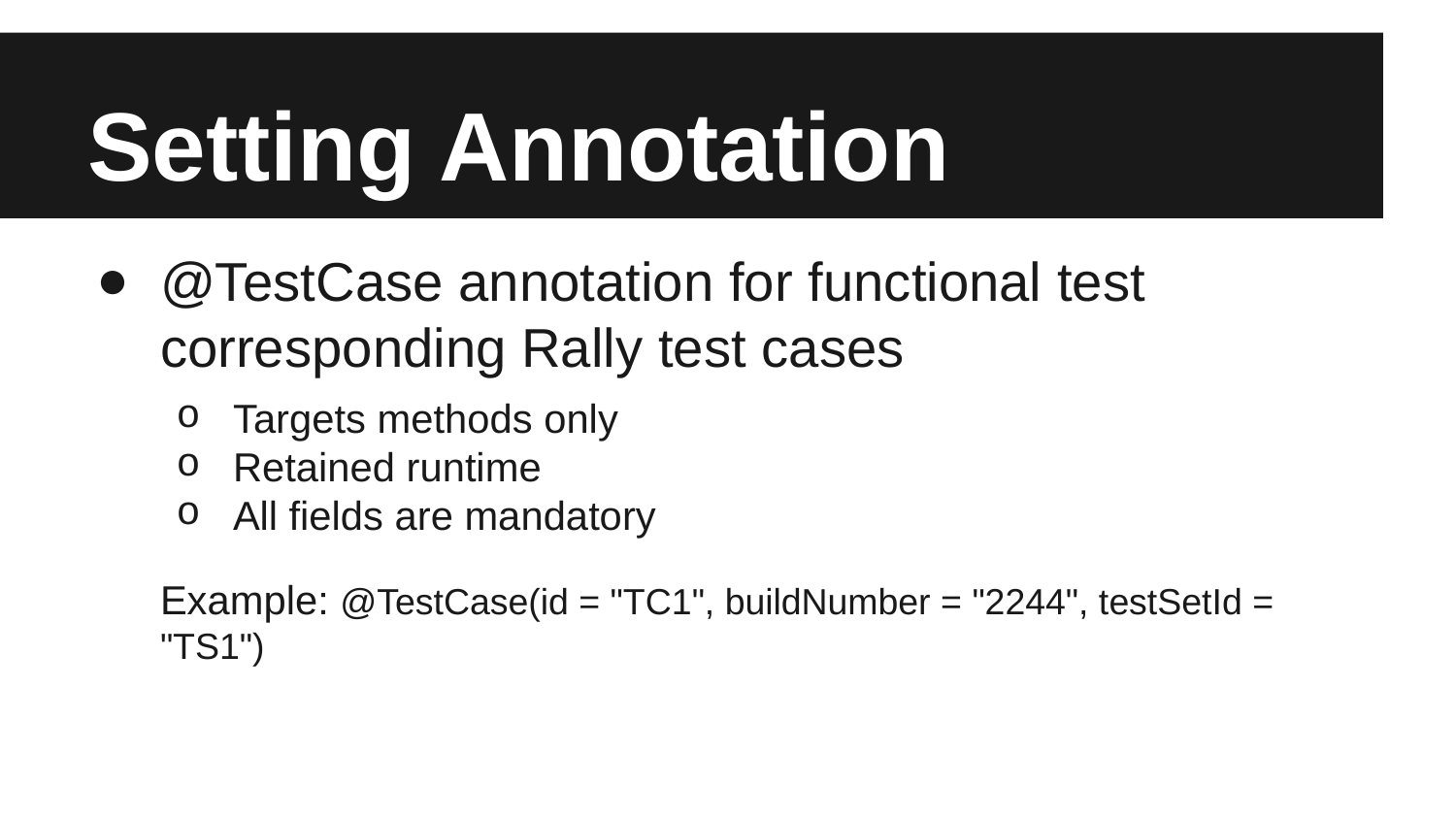

# Setting Annotation
@TestCase annotation for functional test corresponding Rally test cases

Targets methods only
Retained runtime
All fields are mandatory

Example: @TestCase(id = "TC1", buildNumber = "2244", testSetId = "TS1")